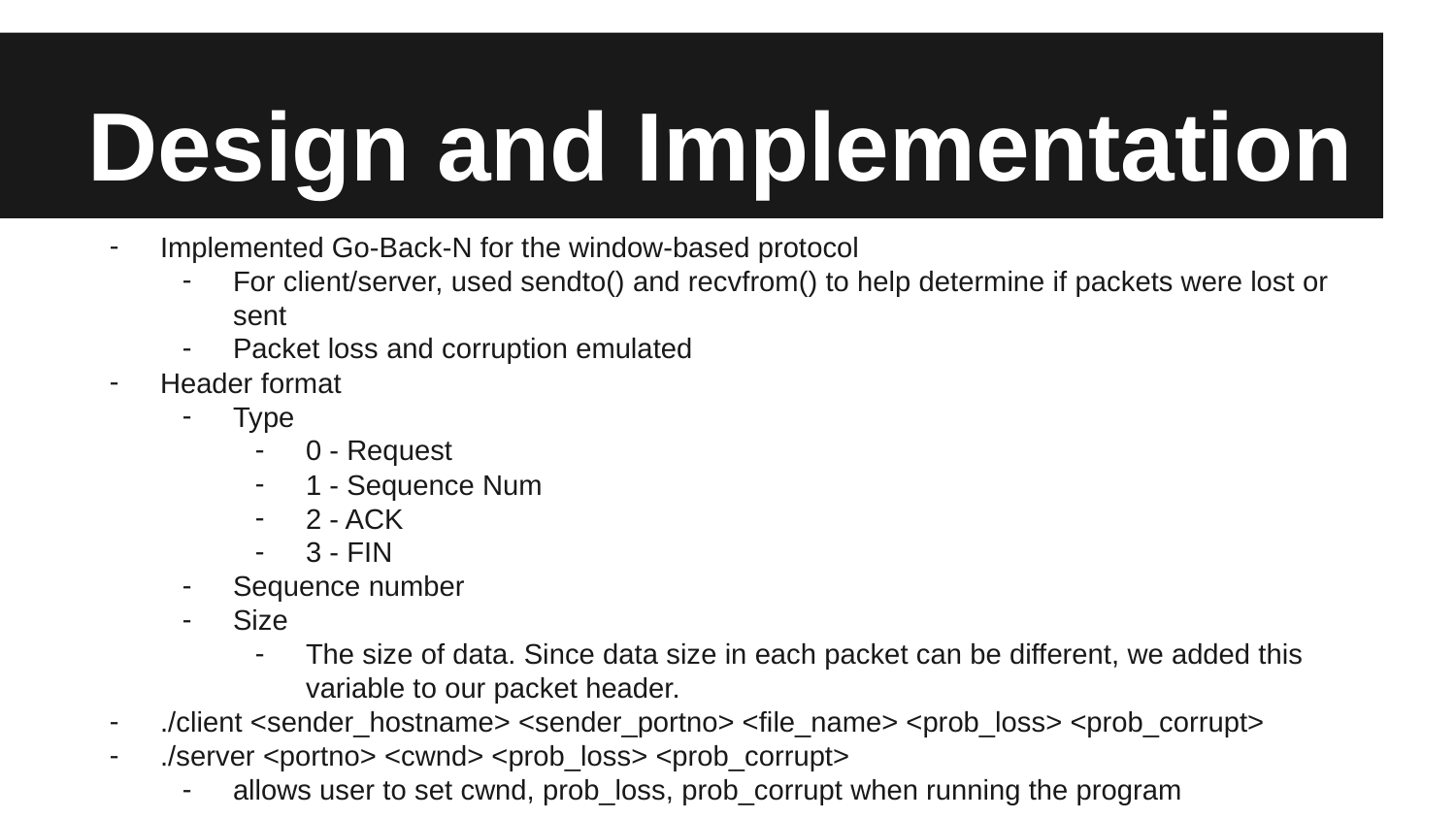

# Design and Implementation
Implemented Go-Back-N for the window-based protocol
For client/server, used sendto() and recvfrom() to help determine if packets were lost or sent
Packet loss and corruption emulated
Header format
Type
0 - Request
1 - Sequence Num
2 - ACK
3 - FIN
Sequence number
Size
The size of data. Since data size in each packet can be different, we added this variable to our packet header.
./client <sender_hostname> <sender_portno> <file_name> <prob_loss> <prob_corrupt>
./server <portno> <cwnd> <prob_loss> <prob_corrupt>
allows user to set cwnd, prob_loss, prob_corrupt when running the program